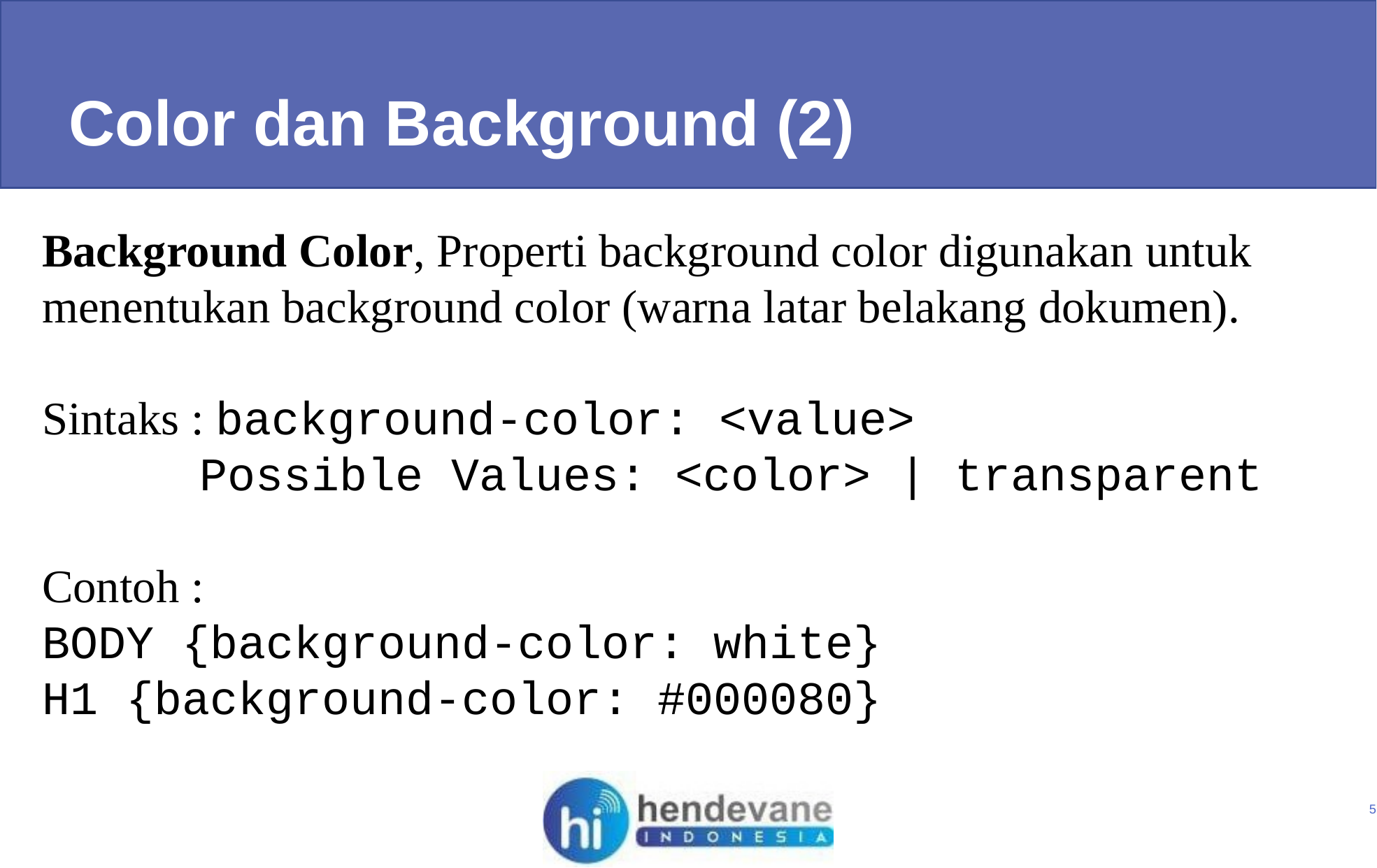

Color dan Background (2)

Background Color, Properti background color digunakan untuk menentukan background color (warna latar belakang dokumen).

Sintaks : background-color: <value>
Possible Values: <color> | transparent

Contoh :
BODY {background-color: white}
H1 {background-color: #000080}

5